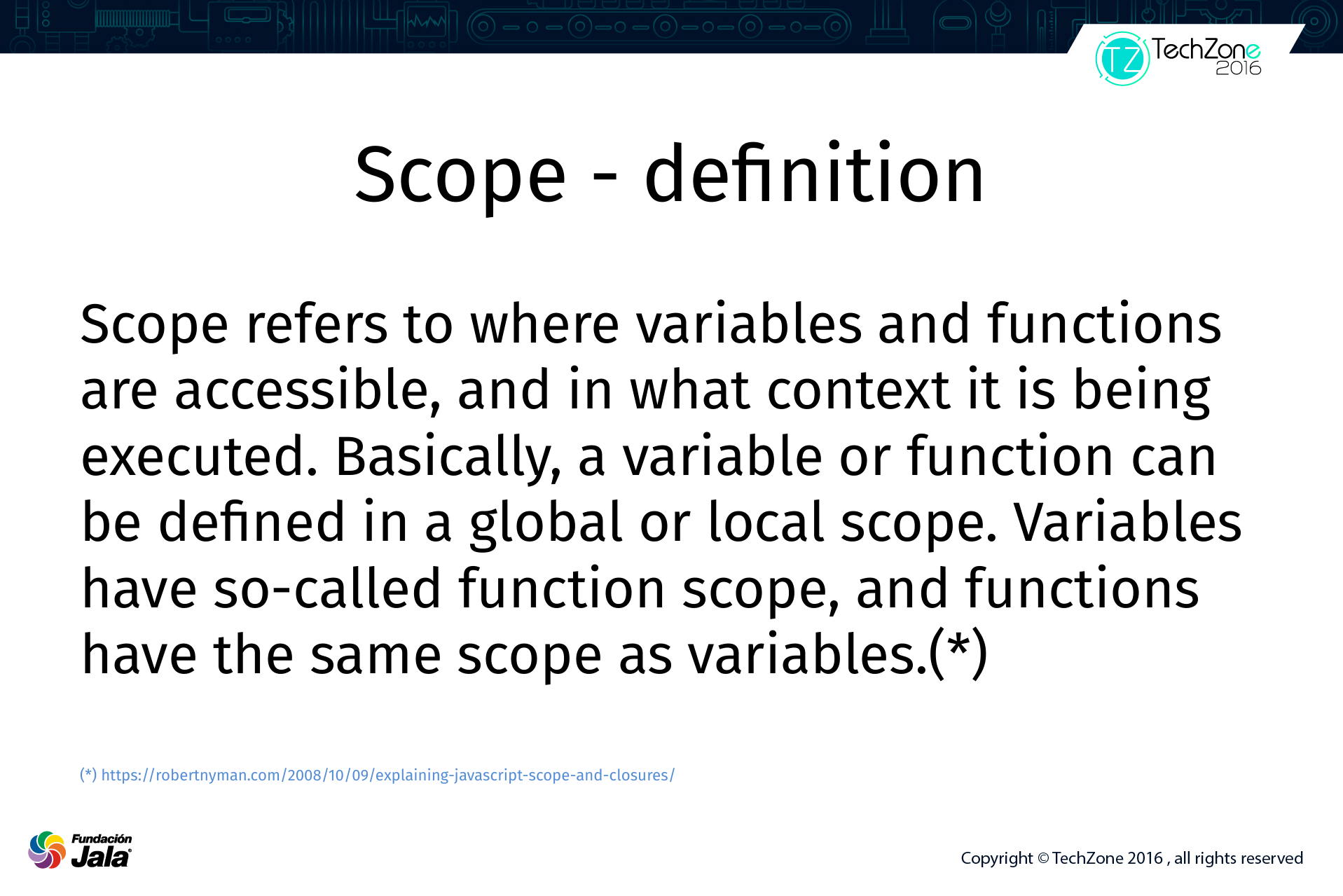

# Scope - definition
Scope refers to where variables and functions are accessible, and in what context it is being executed. Basically, a variable or function can be defined in a global or local scope. Variables have so-called function scope, and functions have the same scope as variables.(*)

(*) https://robertnyman.com/2008/10/09/explaining-javascript-scope-and-closures/